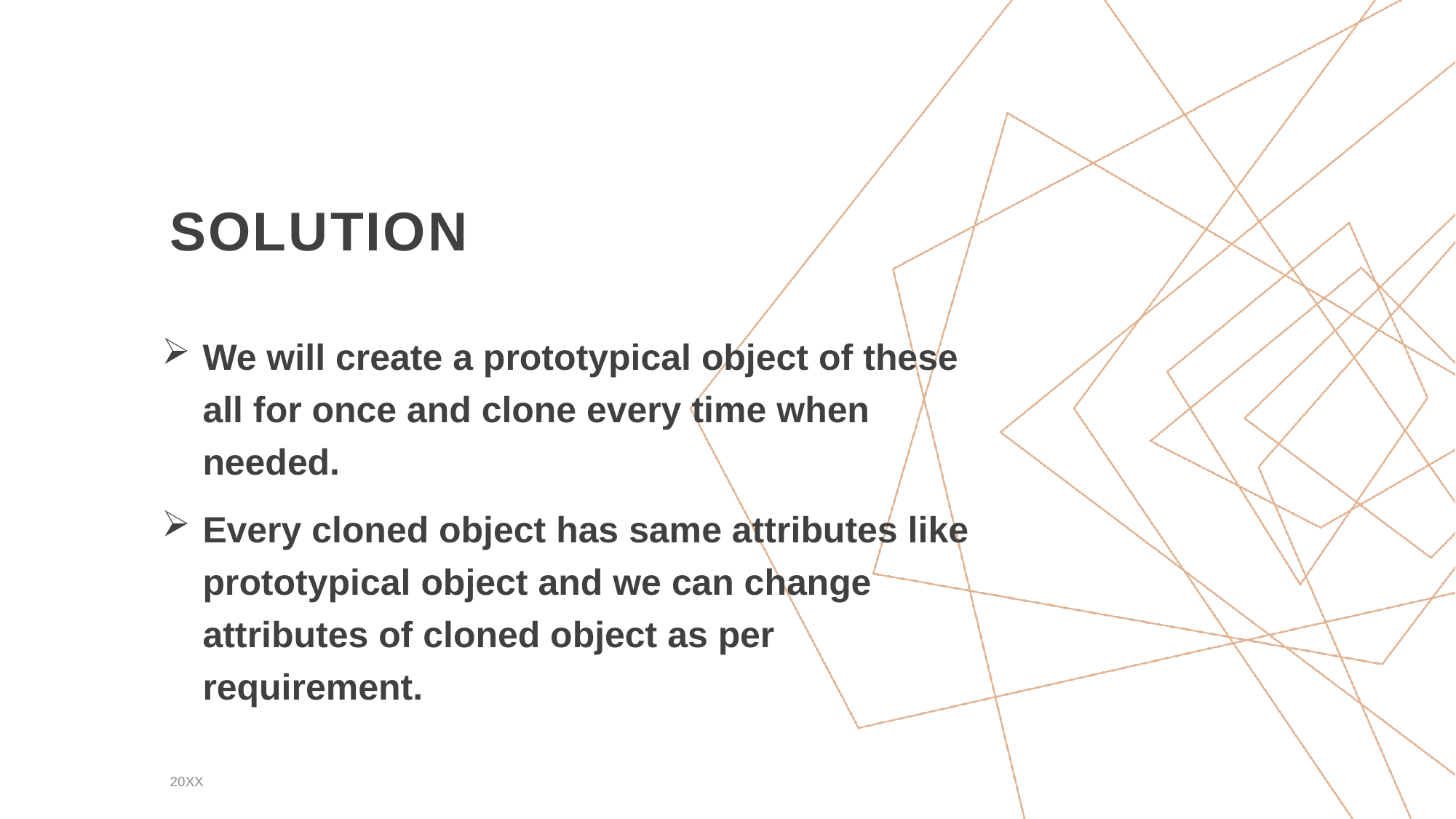

# solution
We will create a prototypical object of these all for once and clone every time when needed.
Every cloned object has same attributes like prototypical object and we can change attributes of cloned object as per requirement.
20XX